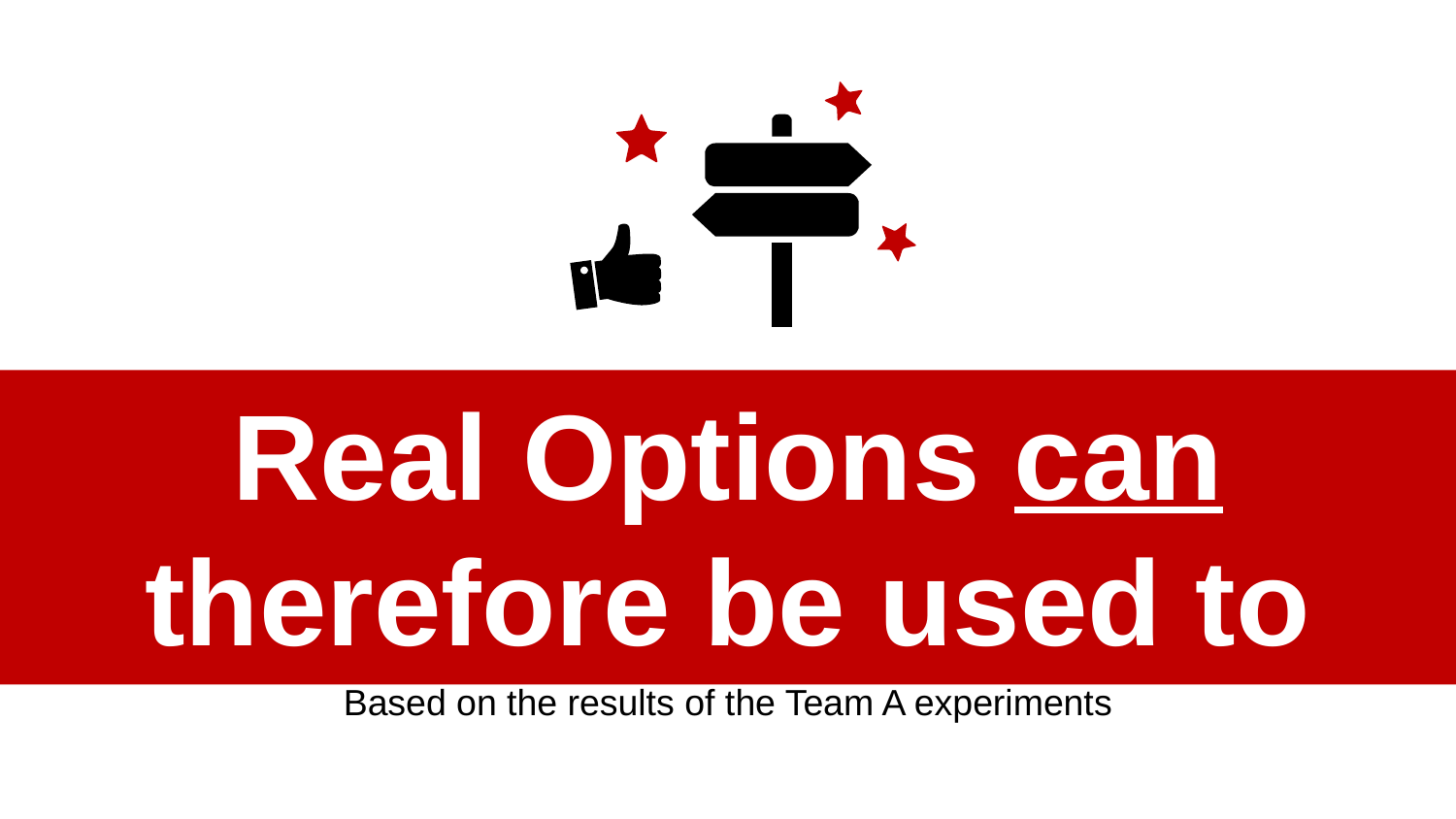

Real Options can therefore be used to plan valuable releases
Based on the results of the Team A experiments